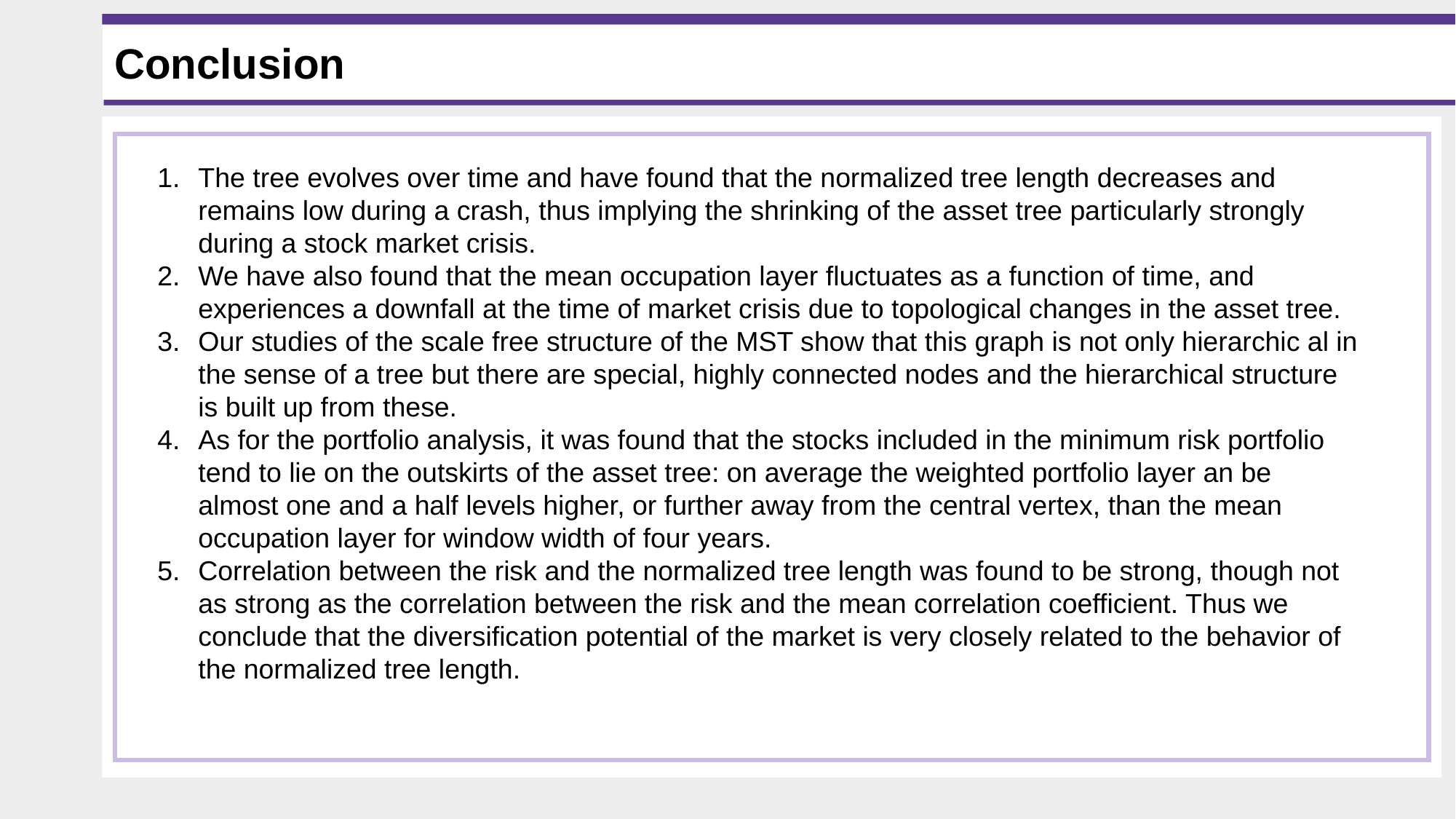

Conclusion

The tree evolves over time and have found that the normalized tree length decreases and remains low during a crash, thus implying the shrinking of the asset tree particularly strongly during a stock market crisis.
We have also found that the mean occupation layer fluctuates as a function of time, and experiences a downfall at the time of market crisis due to topological changes in the asset tree.
Our studies of the scale free structure of the MST show that this graph is not only hierarchic al in the sense of a tree but there are special, highly connected nodes and the hierarchical structure is built up from these.
As for the portfolio analysis, it was found that the stocks included in the minimum risk portfolio tend to lie on the outskirts of the asset tree: on average the weighted portfolio layer an be almost one and a half levels higher, or further away from the central vertex, than the mean occupation layer for window width of four years.
Correlation between the risk and the normalized tree length was found to be strong, though not as strong as the correlation between the risk and the mean correlation coefficient. Thus we conclude that the diversification potential of the market is very closely related to the behavior of the normalized tree length.